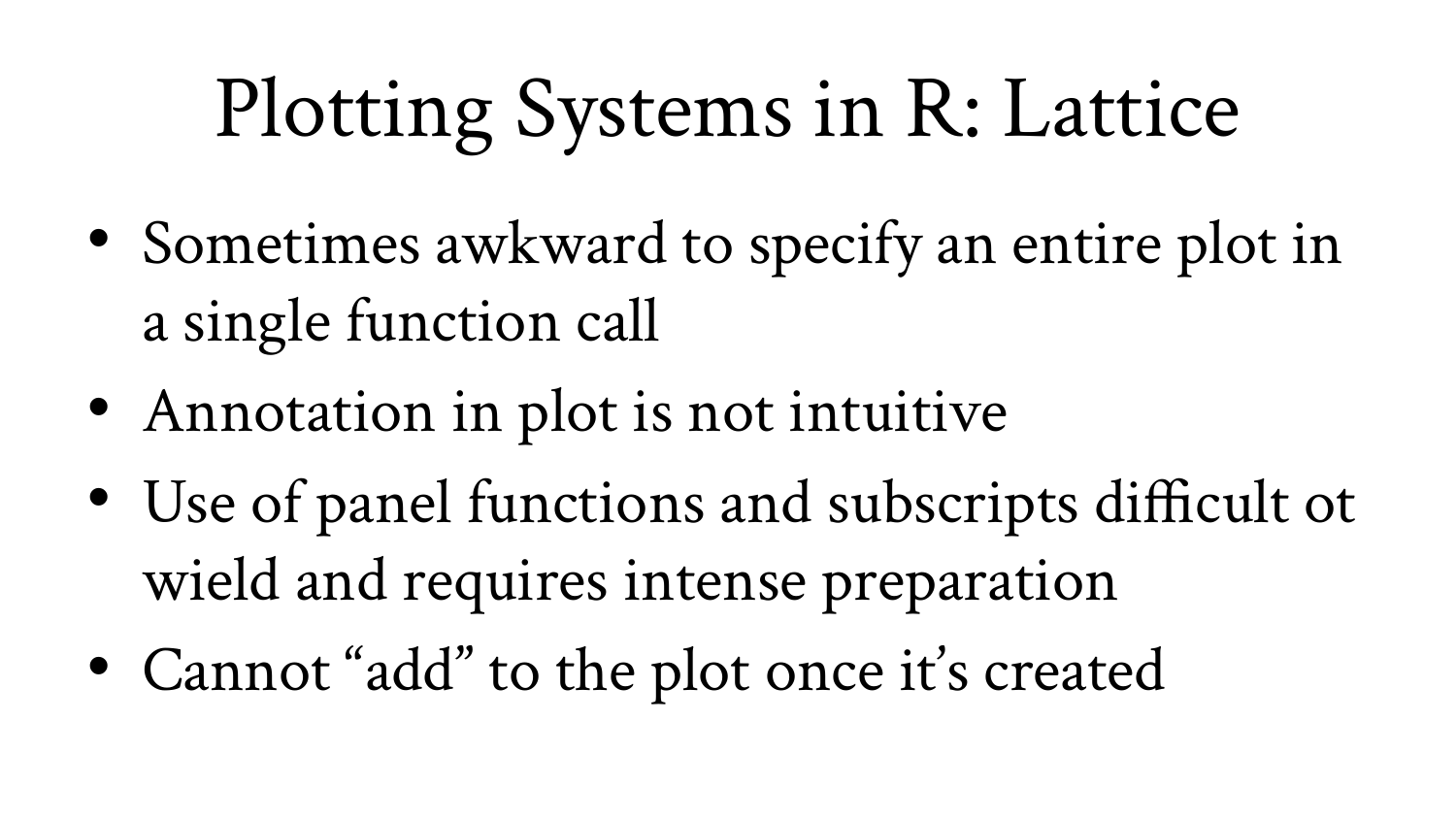

# Plotting Systems in R: Lattice
Sometimes awkward to specify an entire plot in a single function call
Annotation in plot is not intuitive
Use of panel functions and subscripts difficult ot wield and requires intense preparation
Cannot “add” to the plot once it’s created